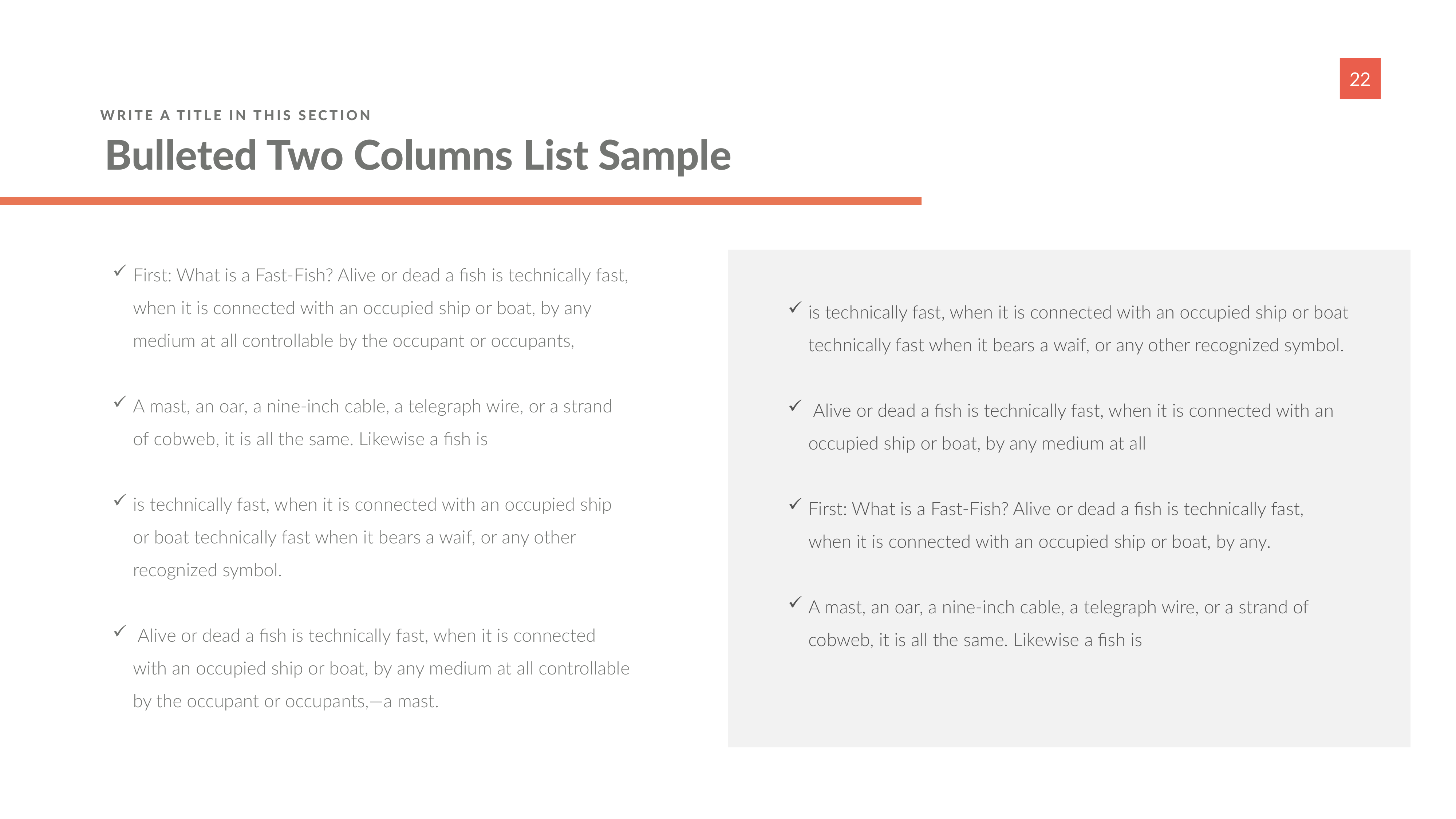

WRITE A TITLE IN THIS SECTION
Bulleted Two Columns List Sample

First: What is a Fast-Fish? Alive or dead a fish is technically fast, when it is connected with an occupied ship or boat, by any medium at all controllable by the occupant or occupants,

A mast, an oar, a nine-inch cable, a telegraph wire, or a strand of cobweb, it is all the same. Likewise a fish is

is technically fast, when it is connected with an occupied ship or boat technically fast when it bears a waif, or any other recognized symbol.

 Alive or dead a fish is technically fast, when it is connected with an occupied ship or boat, by any medium at all controllable by the occupant or occupants,—a mast.
is technically fast, when it is connected with an occupied ship or boat technically fast when it bears a waif, or any other recognized symbol.

 Alive or dead a fish is technically fast, when it is connected with an occupied ship or boat, by any medium at all

First: What is a Fast-Fish? Alive or dead a fish is technically fast, when it is connected with an occupied ship or boat, by any.

A mast, an oar, a nine-inch cable, a telegraph wire, or a strand of cobweb, it is all the same. Likewise a fish is